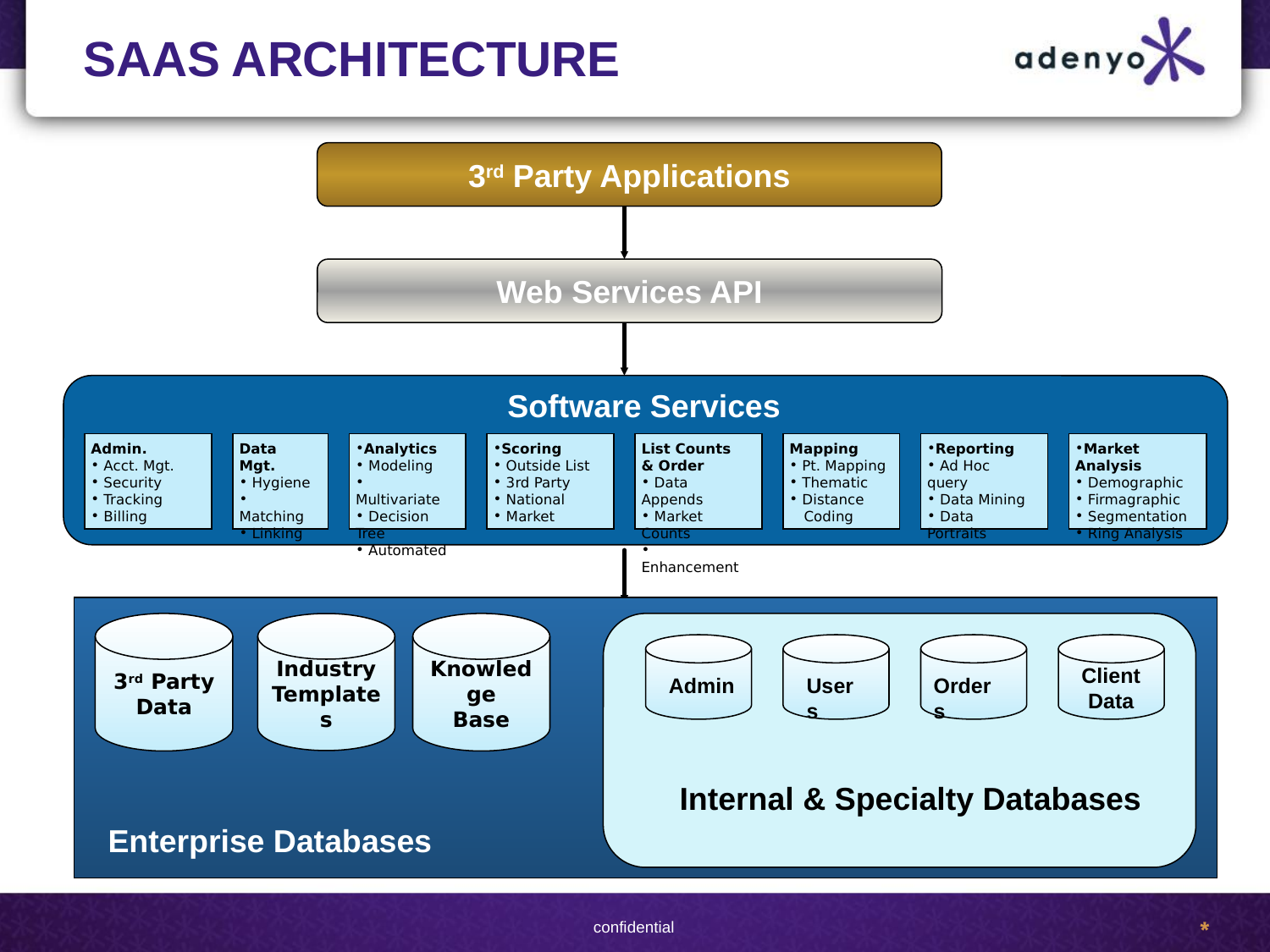

# SAAS ARCHITECTURE
3rd Party Applications
Web Services API

Software Services
Admin.
 Acct. Mgt.
 Security
 Tracking
 Billing
Data Mgt.
 Hygiene
 Matching
 Linking
Analytics
 Modeling
 Multivariate
 Decision Tree
 Automated
Scoring
 Outside List
 3rd Party
 National
 Market
List Counts
& Order
 Data Appends
 Market Counts
 Enhancement
Mapping
 Pt. Mapping
 Thematic
 Distance
   Coding
Reporting
 Ad Hoc query
 Data Mining
 Data Portraits

Market Analysis
 Demographic
 Firmagraphic
 Segmentation
 Ring Analysis

3rd Party
Data
Industry
Templates
Knowledge
Base

Client
Data
Admin
Users
Orders
Internal & Specialty Databases
Enterprise Databases
*